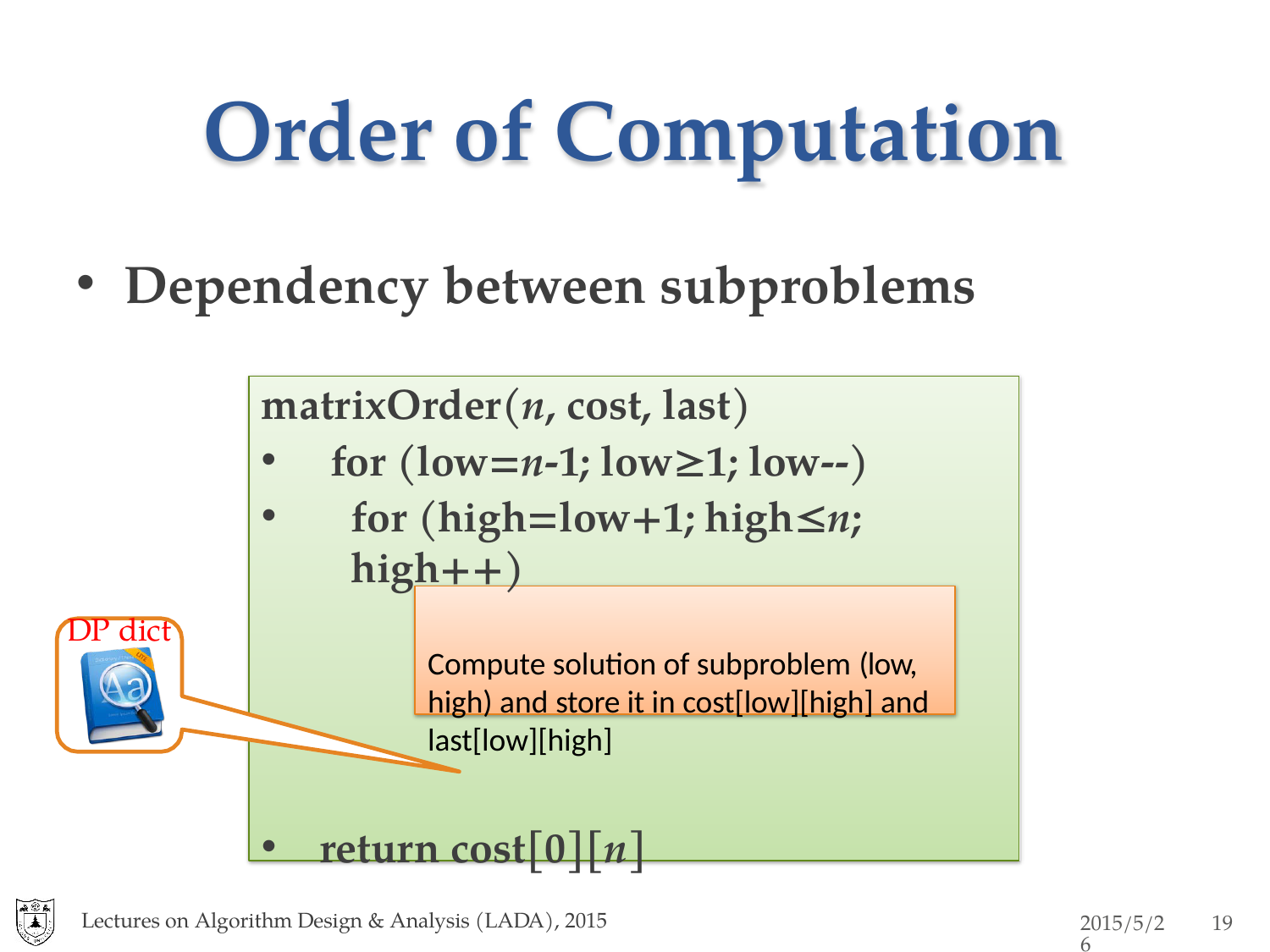

# Order of Computation
Dependency between subproblems

matrixOrder(n, cost, last)
for (low=n-1; low≥1; low--)
for (high=low+1; high≤n; high++)
DP dict
Compute solution of subproblem (low,
high) and store it in cost[low][high] and  last[low][high]

return cost[0][n]

Lectures on Algorithm Design & Analysis (LADA), 2015
19
2015/5/26